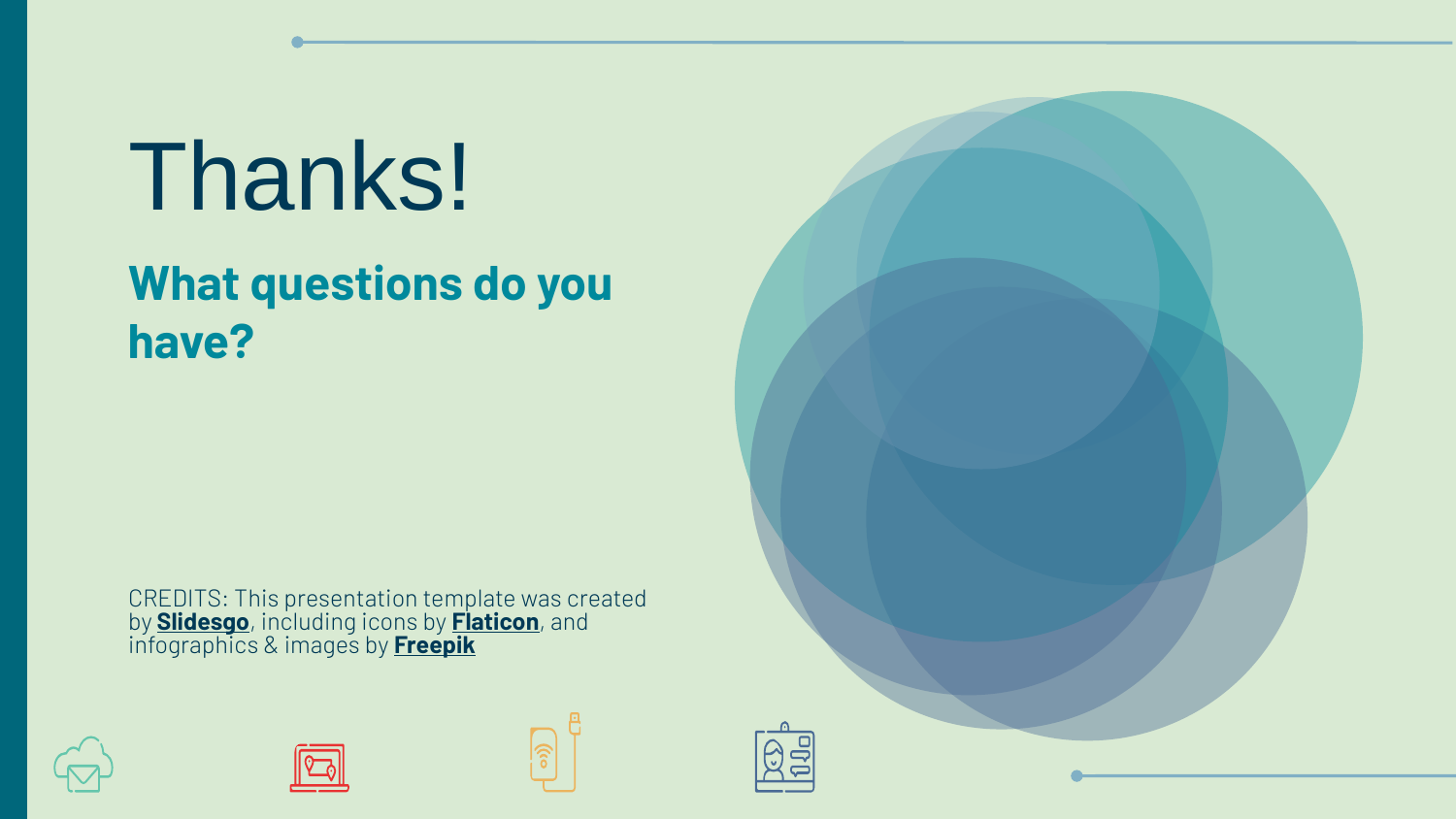

# Thanks!
What questions do you have?